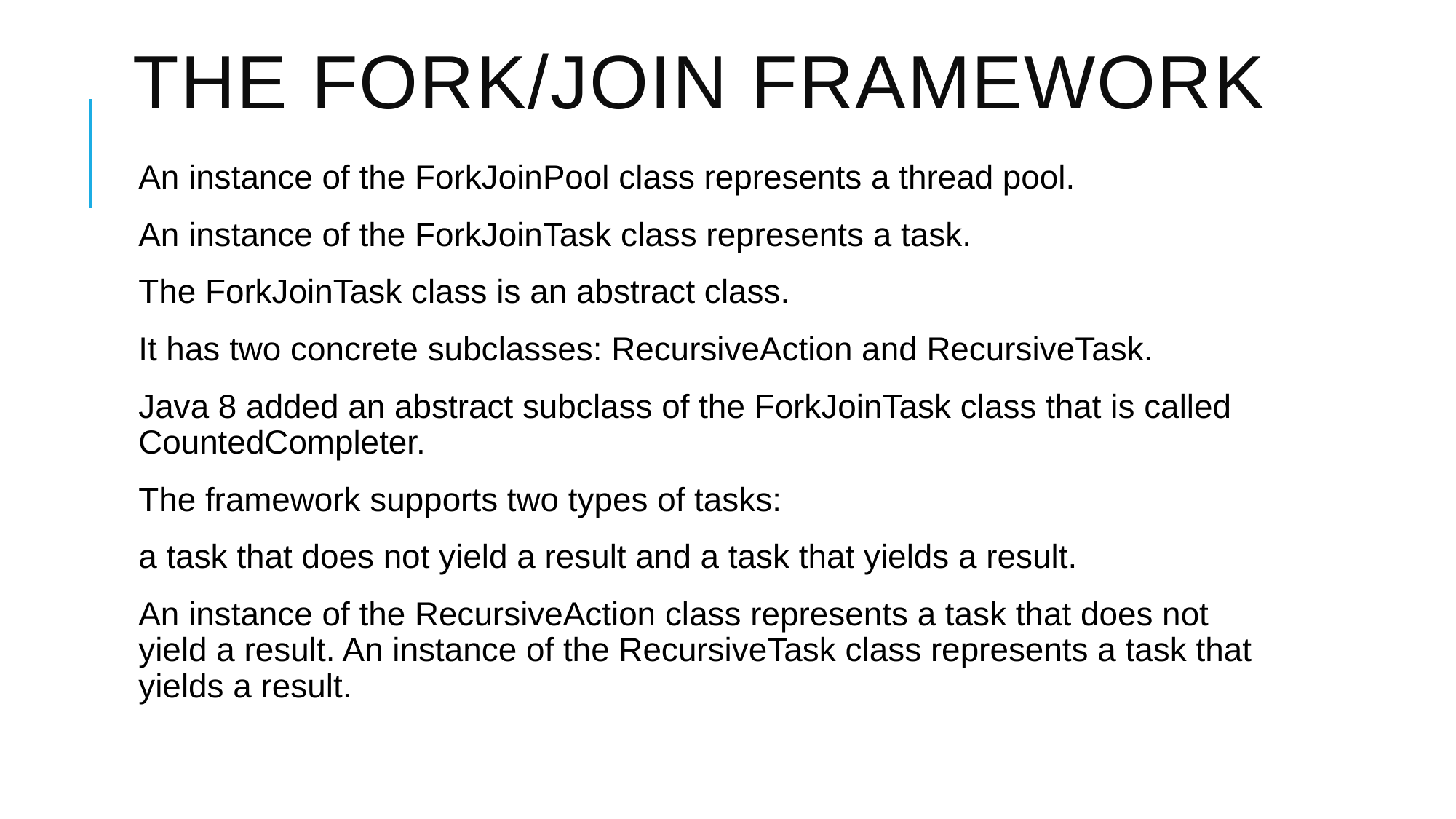

# The Fork/Join Framework
An instance of the ForkJoinPool class represents a thread pool.
An instance of the ForkJoinTask class represents a task.
The ForkJoinTask class is an abstract class.
It has two concrete subclasses: RecursiveAction and RecursiveTask.
Java 8 added an abstract subclass of the ForkJoinTask class that is called CountedCompleter.
The framework supports two types of tasks:
a task that does not yield a result and a task that yields a result.
An instance of the RecursiveAction class represents a task that does not yield a result. An instance of the RecursiveTask class represents a task that yields a result.